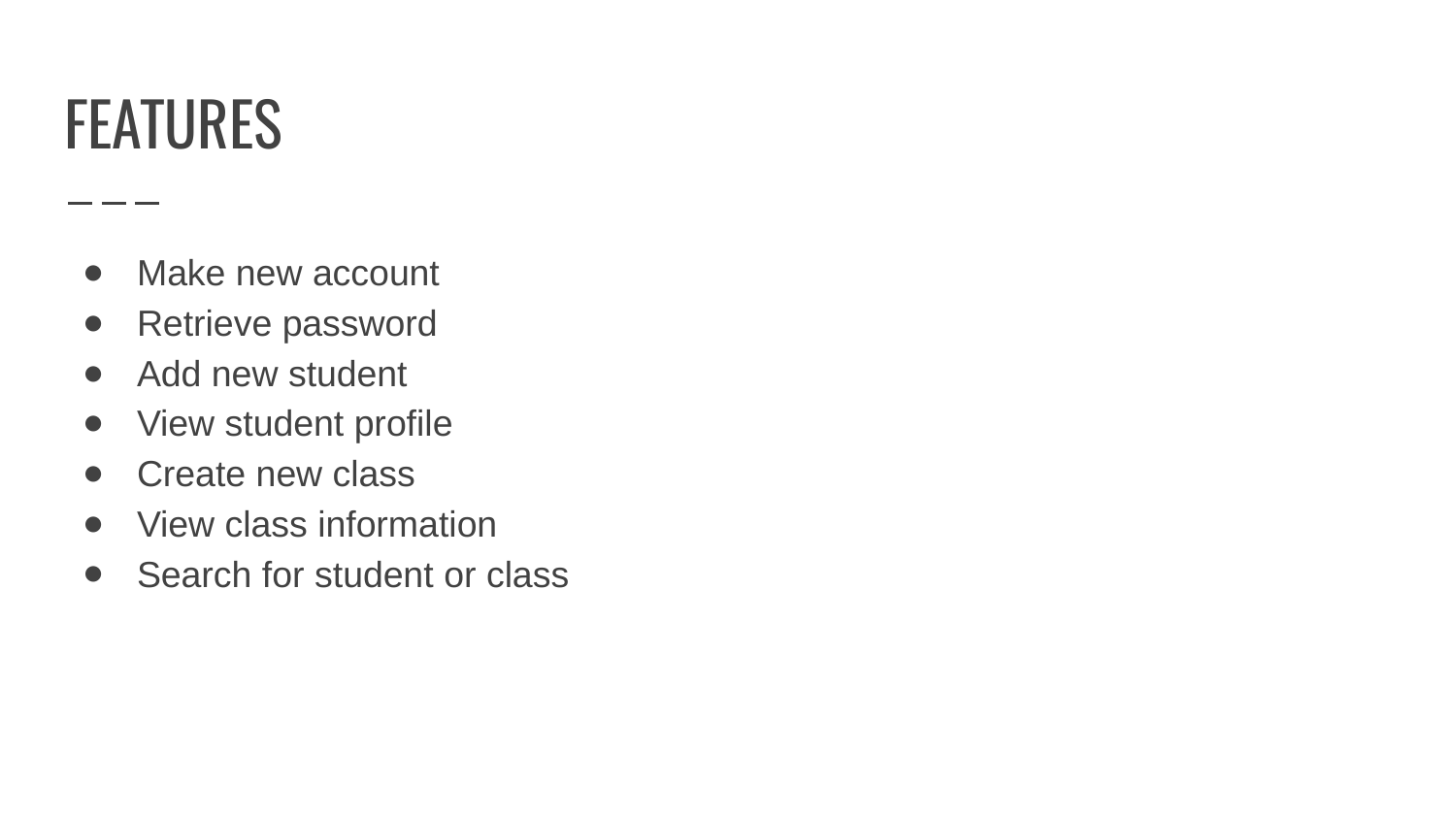

# FEATURES
Make new account
Retrieve password
Add new student
View student profile
Create new class
View class information
Search for student or class